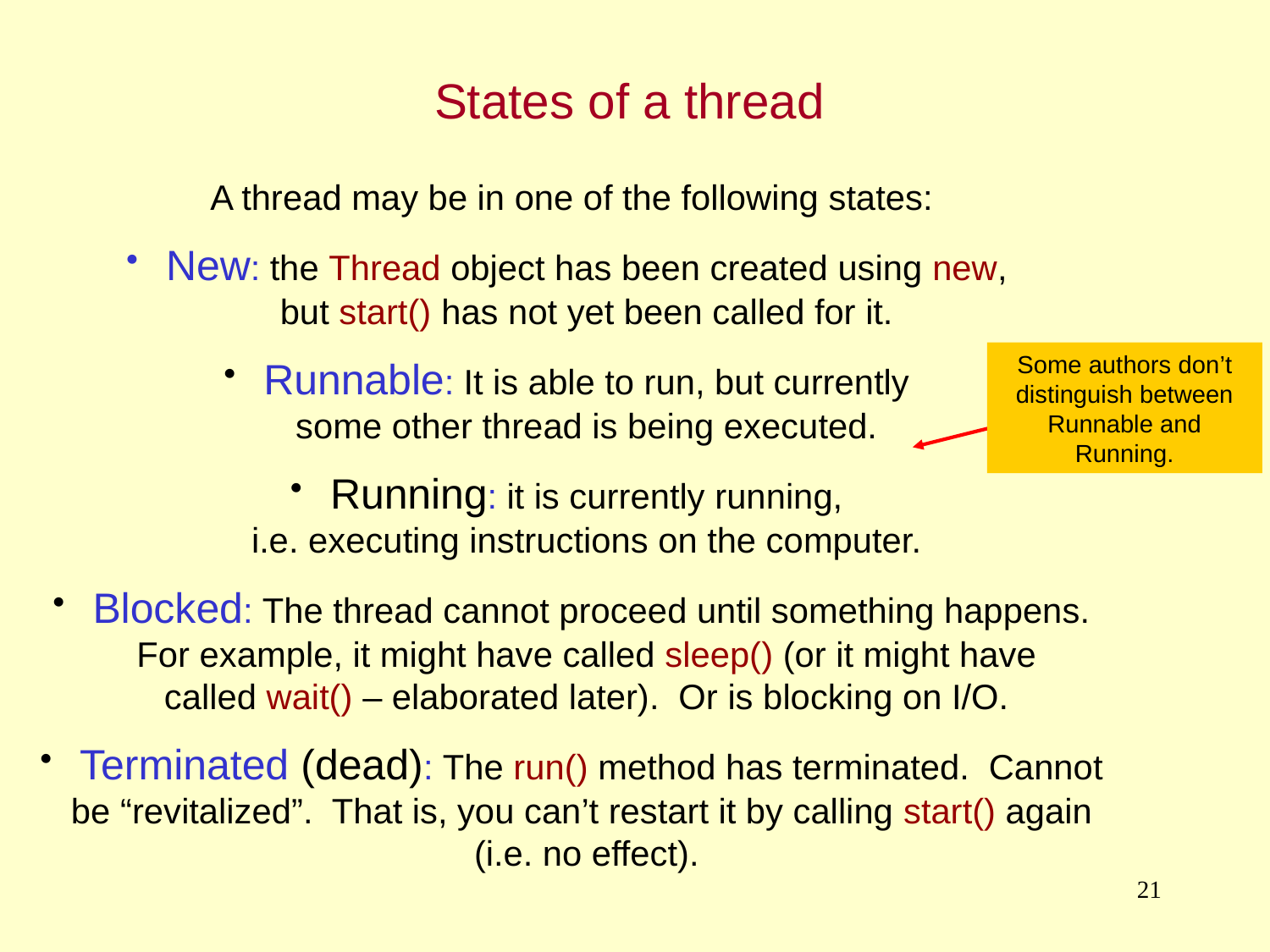

States of a thread
A thread may be in one of the following states:
 New: the Thread object has been created using new,
but start() has not yet been called for it.
 Runnable: It is able to run, but currently
some other thread is being executed.
 Running: it is currently running,
i.e. executing instructions on the computer.
 Blocked: The thread cannot proceed until something happens.
For example, it might have called sleep() (or it might have
called wait() – elaborated later).  Or is blocking on I/O.
 Terminated (dead): The run() method has terminated.  Cannot be “revitalized”.  That is, you can’t restart it by calling start() again
(i.e. no effect).
Some authors don’t distinguish between Runnable and Running.

21